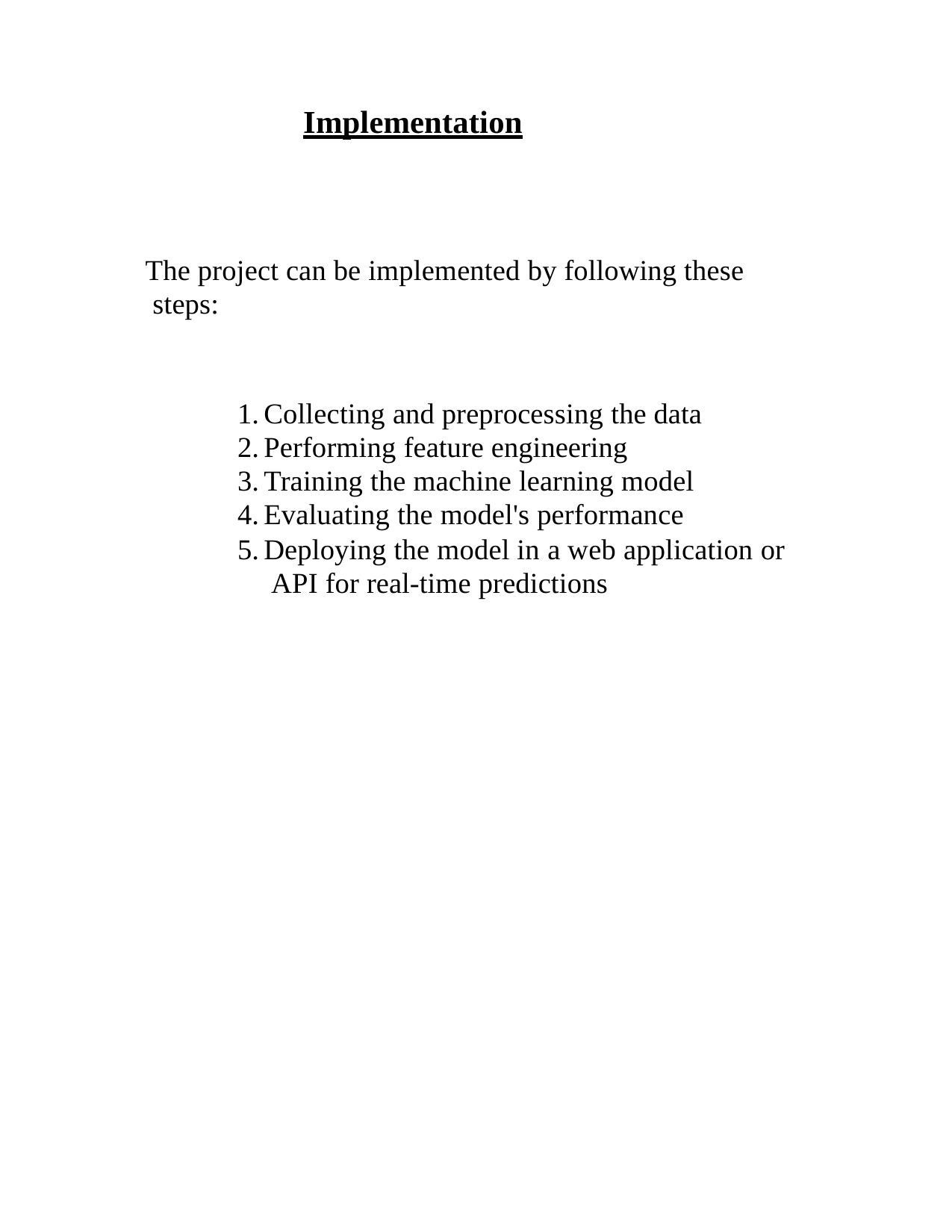

Implementation
The project can be implemented by following these  steps:

Collecting and preprocessing the data
Performing feature engineering
Training the machine learning model
Evaluating the model's performance
Deploying the model in a web application or  API for real-time predictions